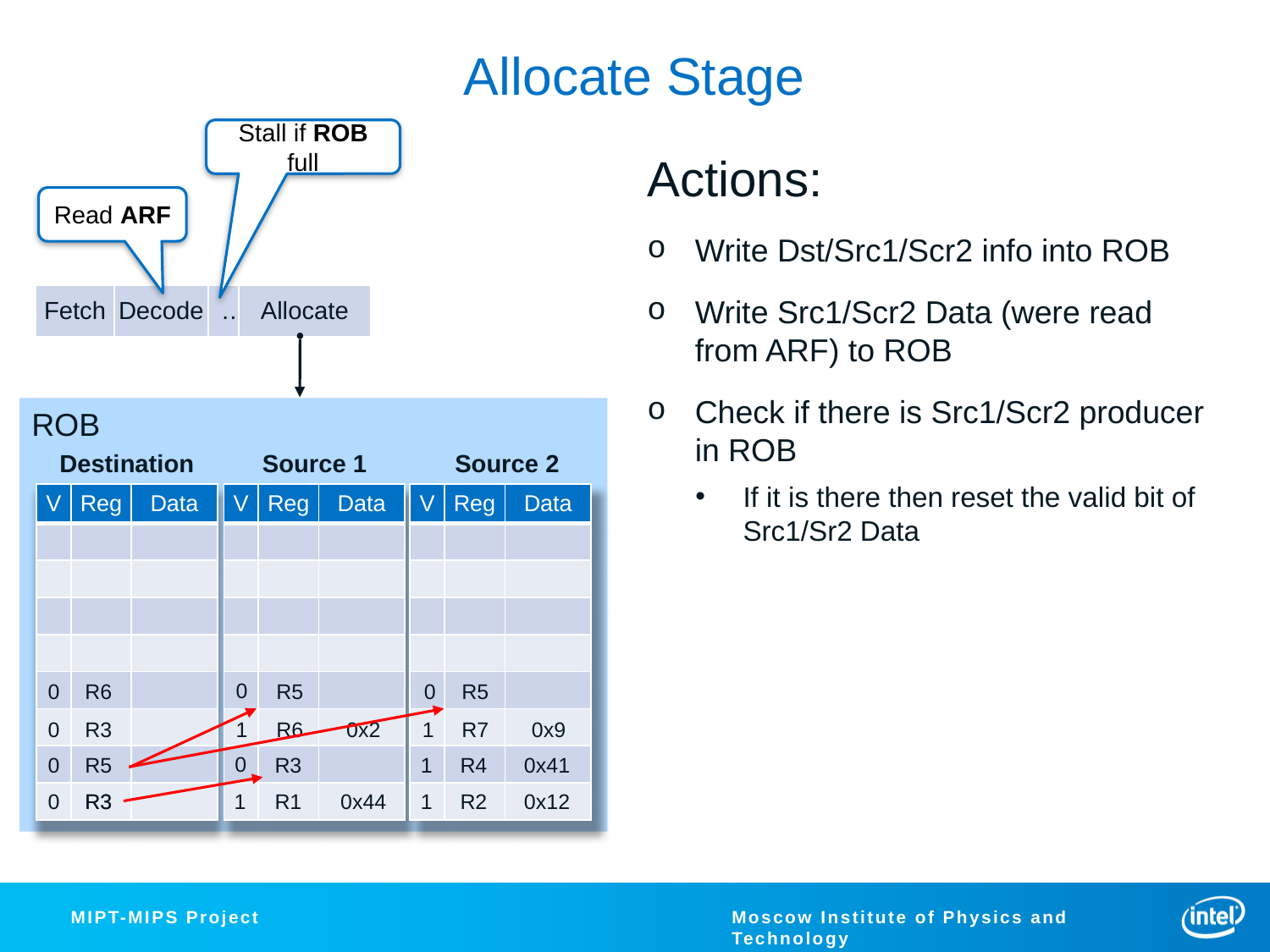

# Allocate Stage
Stall if ROB full
Actions:
Write Dst/Src1/Scr2 info into ROB
Write Src1/Scr2 Data (were read from ARF) to ROB
Check if there is Src1/Scr2 producer in ROB
If it is there then reset the valid bit of Src1/Sr2 Data

Read ARF
| Fetch | Decode | … | Allocate |
| --- | --- | --- | --- |

ROB

Destination
Source 1
Source 2
| V | Reg | Data |
| --- | --- | --- |
|  |  |  |
|  |  |  |
|  |  |  |
|  |  |  |
|  |  |  |
|  |  |  |
|  |  |  |
|  |  |  |
| V | Reg | Data |
| --- | --- | --- |
|  |  |  |
|  |  |  |
|  |  |  |
|  |  |  |
|  |  |  |
|  |  |  |
|  |  |  |
|  |  |  |
| V | Reg | Data |
| --- | --- | --- |
|  |  |  |
|  |  |  |
|  |  |  |
|  |  |  |
|  |  |  |
|  |  |  |
|  |  |  |
|  |  |  |
0

0
R6
1
R5
0x17
1
R5
0x17
0

0
R3
1
R6
0x2
1
R7
0x9
0

0
R5
1
R3
0x77
1
R4
0x41
0
R3
R3
1
R1
0x44
1
R2
0x12